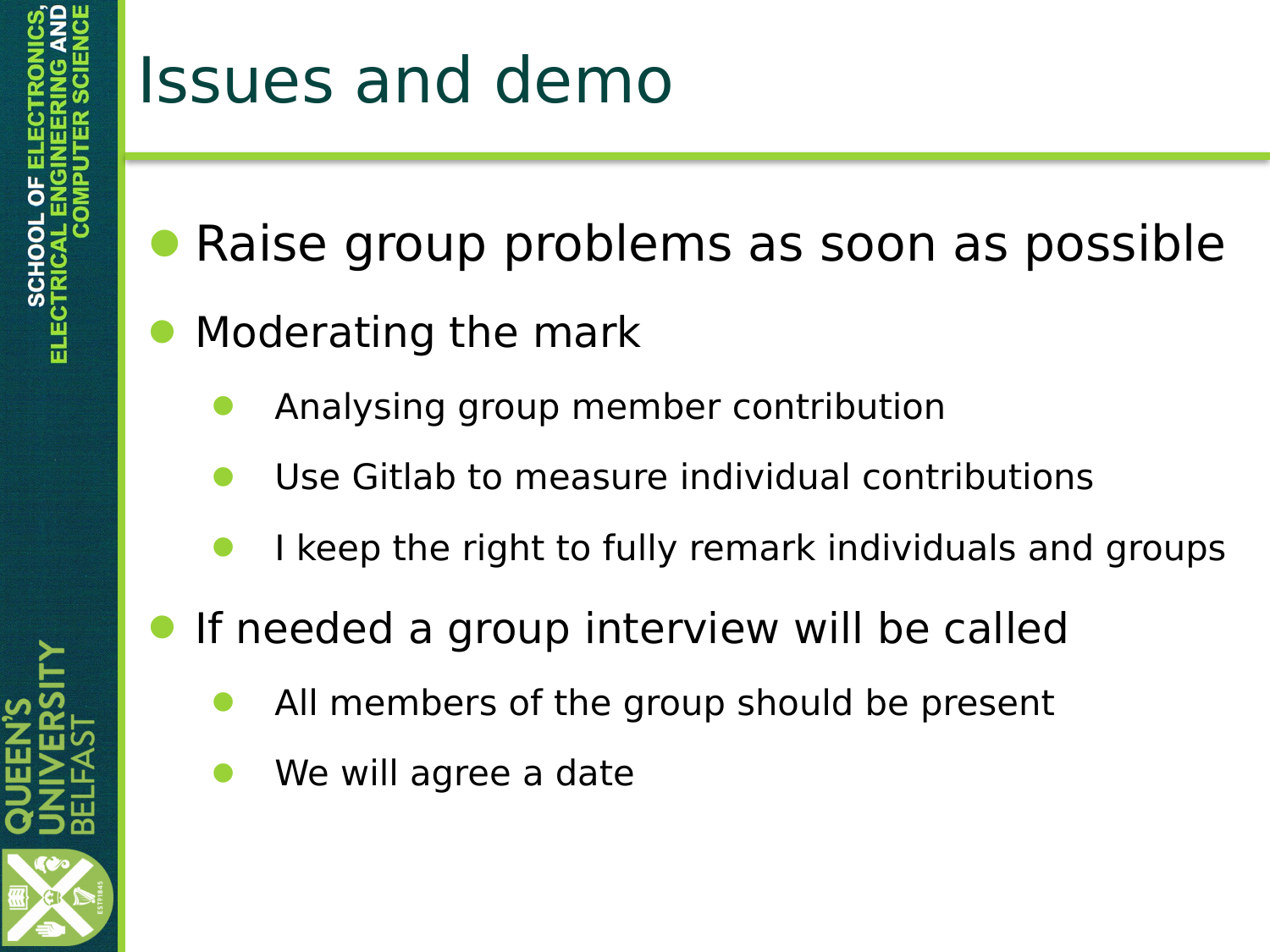

# Issues and demo
Raise group problems as soon as possible
Moderating the mark
Analysing group member contribution
Use Gitlab to measure individual contributions
I keep the right to fully remark individuals and groups
If needed a group interview will be called
All members of the group should be present
We will agree a date